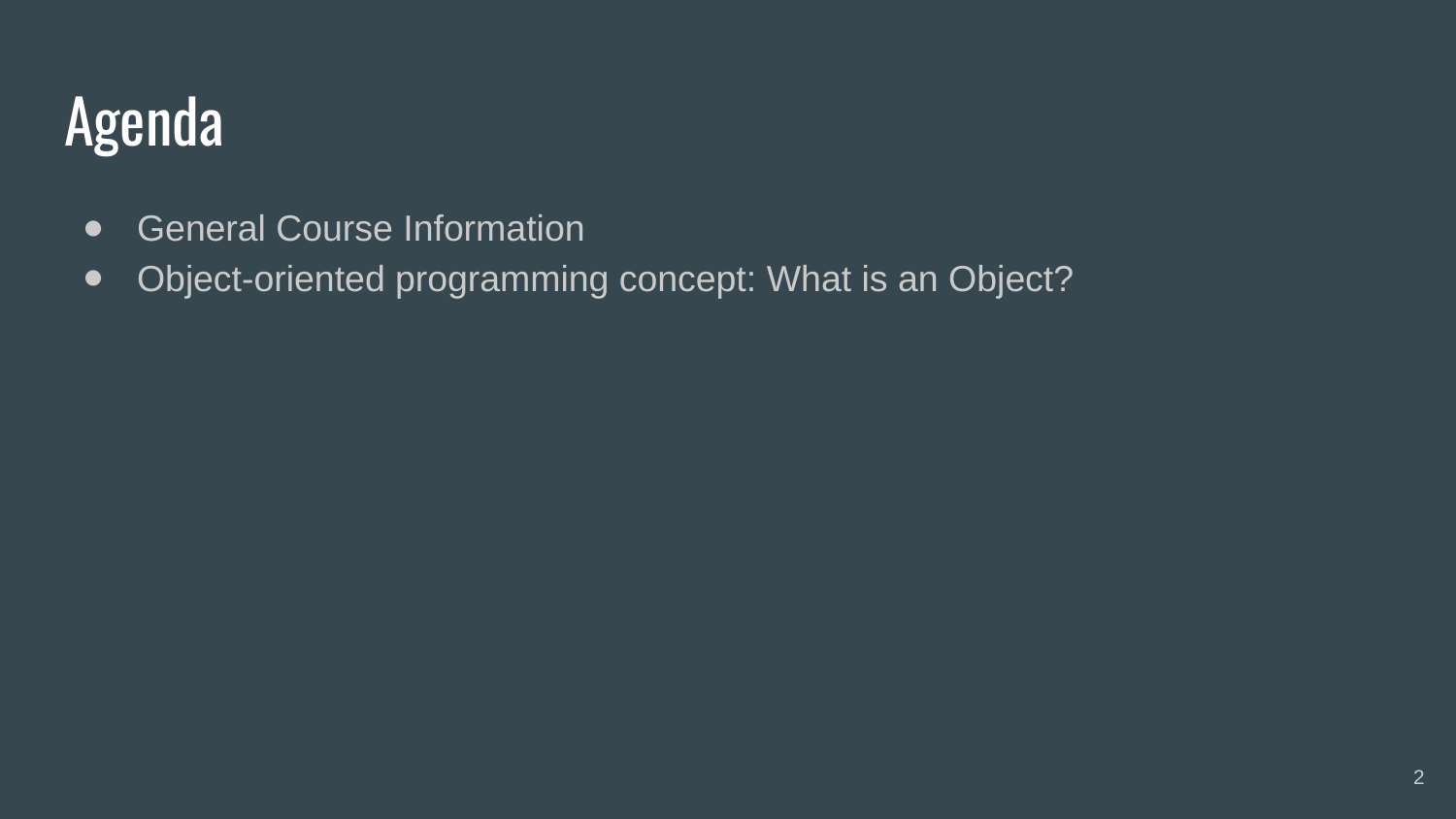

# Agenda
General Course Information
Object-oriented programming concept: What is an Object?
2